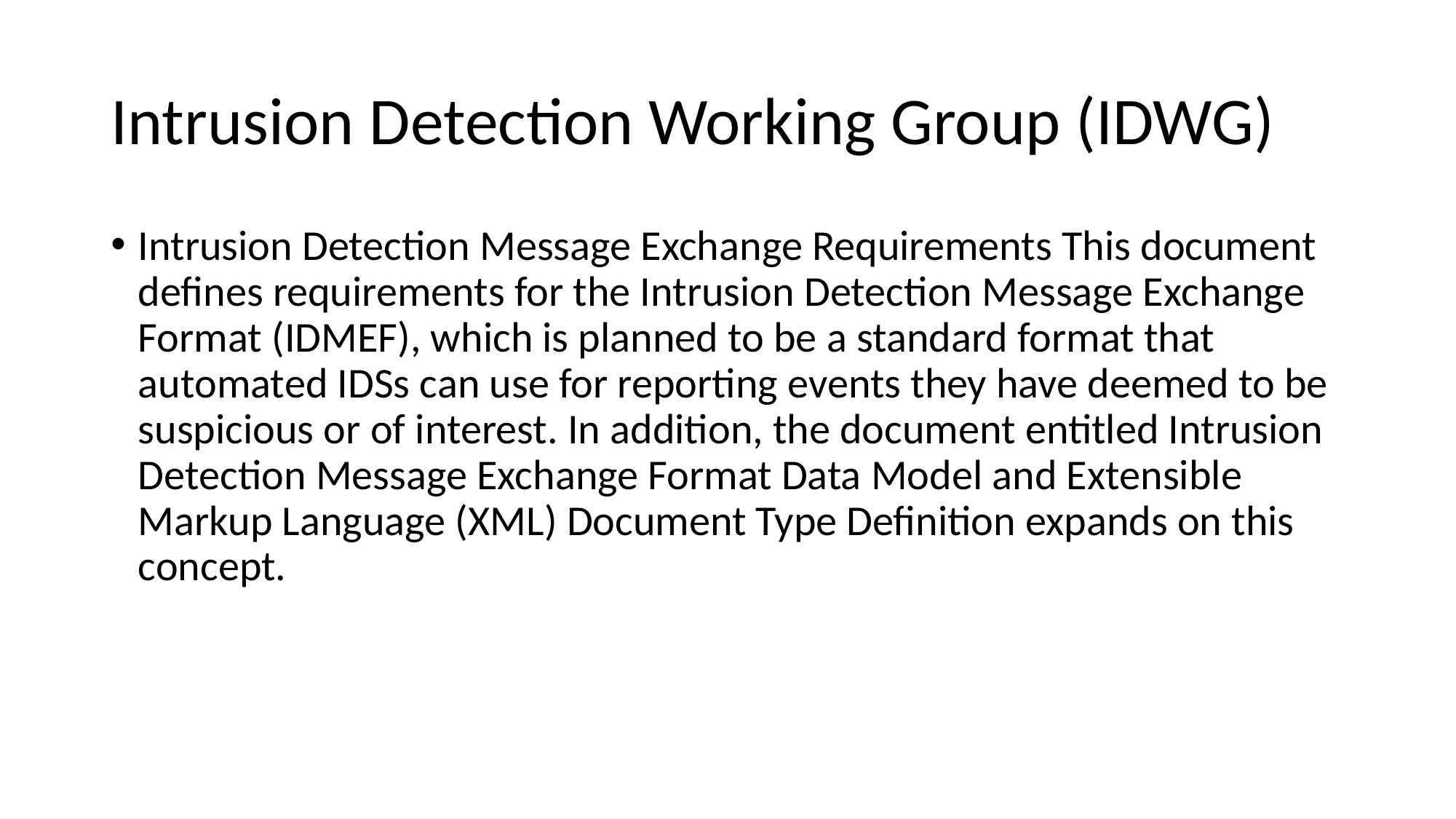

# Intrusion Detection Working Group (IDWG)
Intrusion Detection Message Exchange Requirements This document defines requirements for the Intrusion Detection Message Exchange Format (IDMEF), which is planned to be a standard format that automated IDSs can use for reporting events they have deemed to be suspicious or of interest. In addition, the document entitled Intrusion Detection Message Exchange Format Data Model and Extensible Markup Language (XML) Document Type Definition expands on this concept.